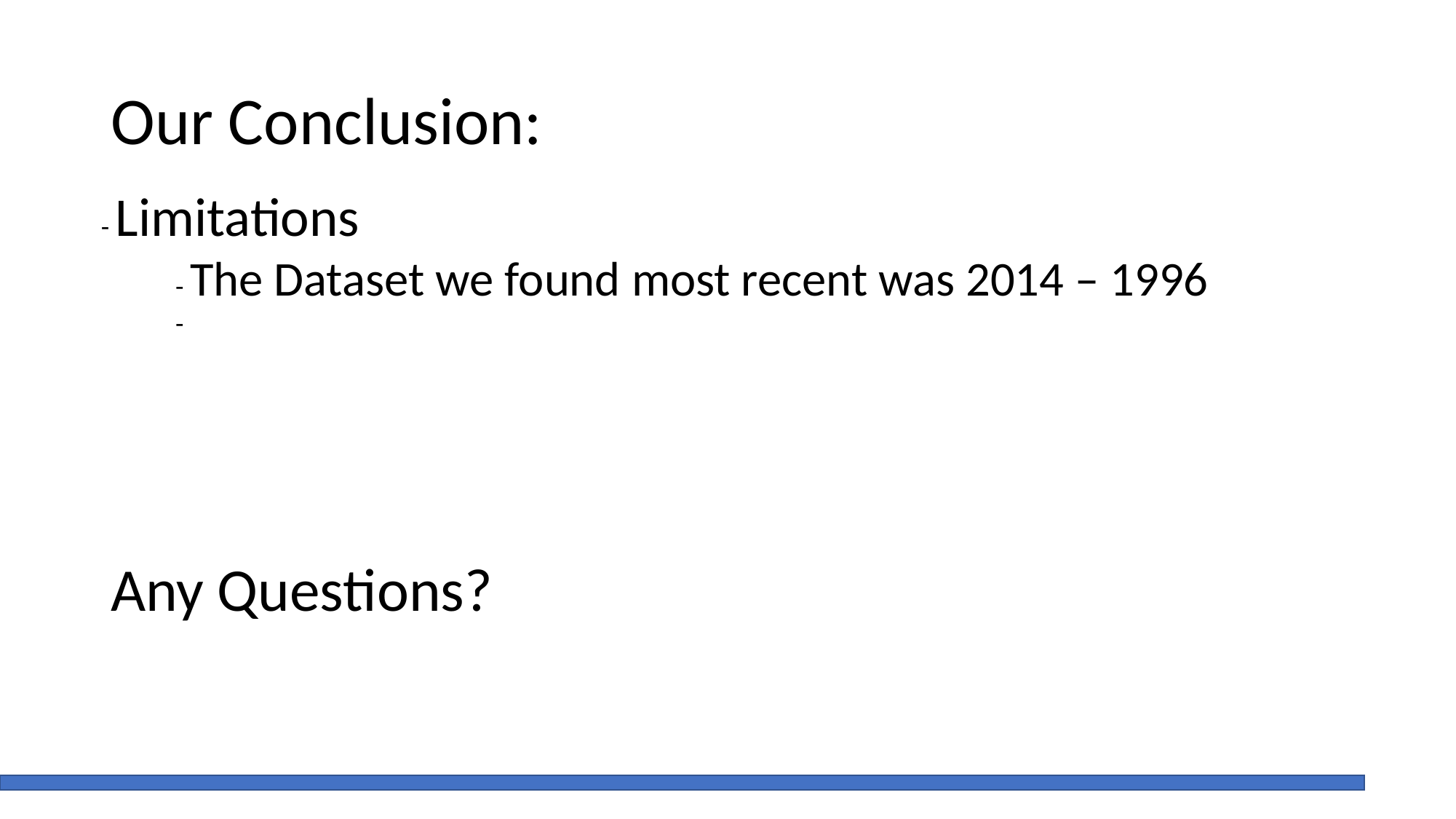

# Our Conclusion:
- Limitations
            - The Dataset we found most recent was 2014 – 1996
            -

Any Questions?